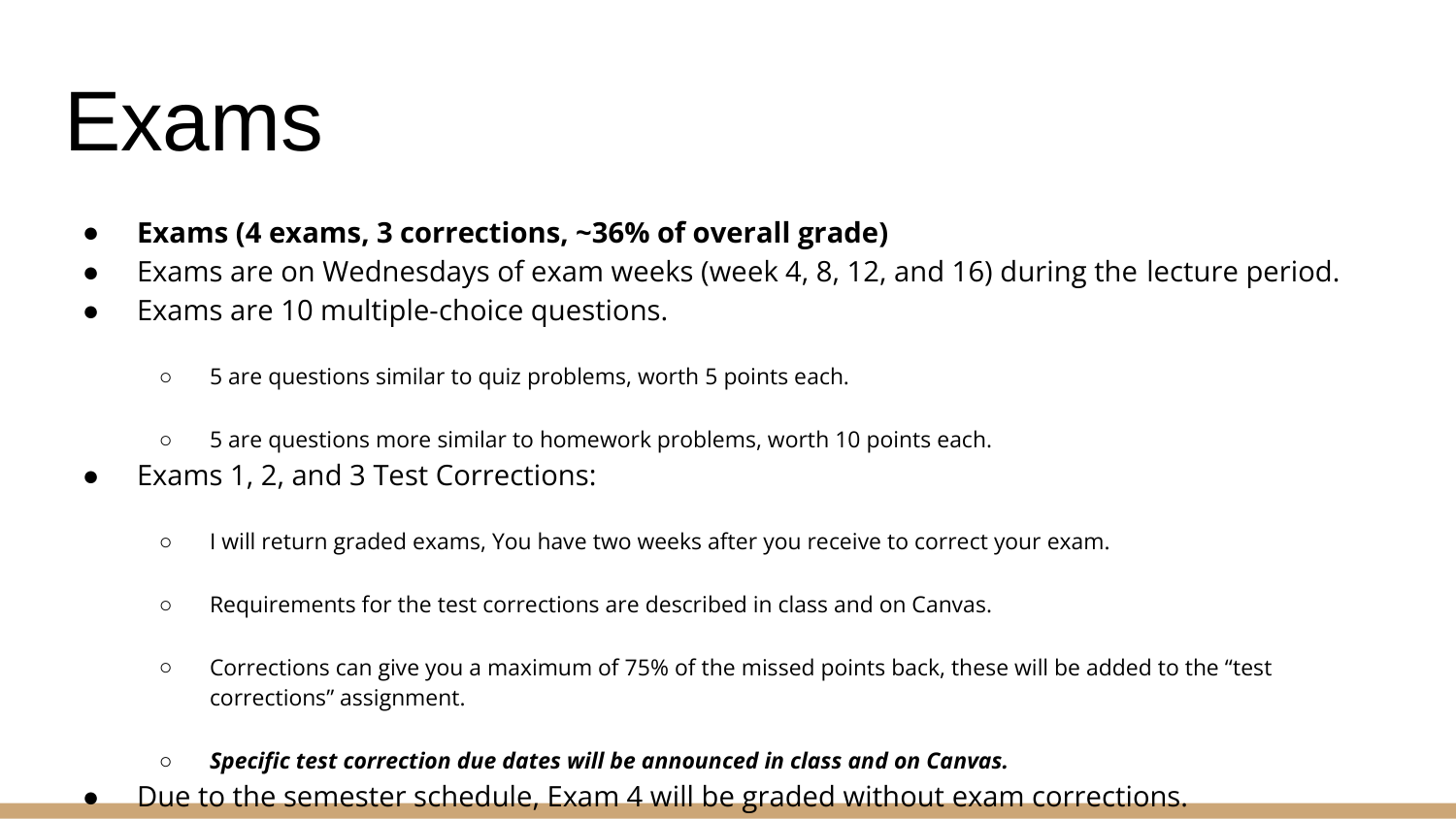

# Exams
Exams (4 exams, 3 corrections, ~36% of overall grade)
Exams are on Wednesdays of exam weeks (week 4, 8, 12, and 16) during the lecture period.
Exams are 10 multiple-choice questions.
5 are questions similar to quiz problems, worth 5 points each.
5 are questions more similar to homework problems, worth 10 points each.
Exams 1, 2, and 3 Test Corrections:
I will return graded exams, You have two weeks after you receive to correct your exam.
Requirements for the test corrections are described in class and on Canvas.
Corrections can give you a maximum of 75% of the missed points back, these will be added to the “test corrections” assignment.
Specific test correction due dates will be announced in class and on Canvas.
Due to the semester schedule, Exam 4 will be graded without exam corrections.